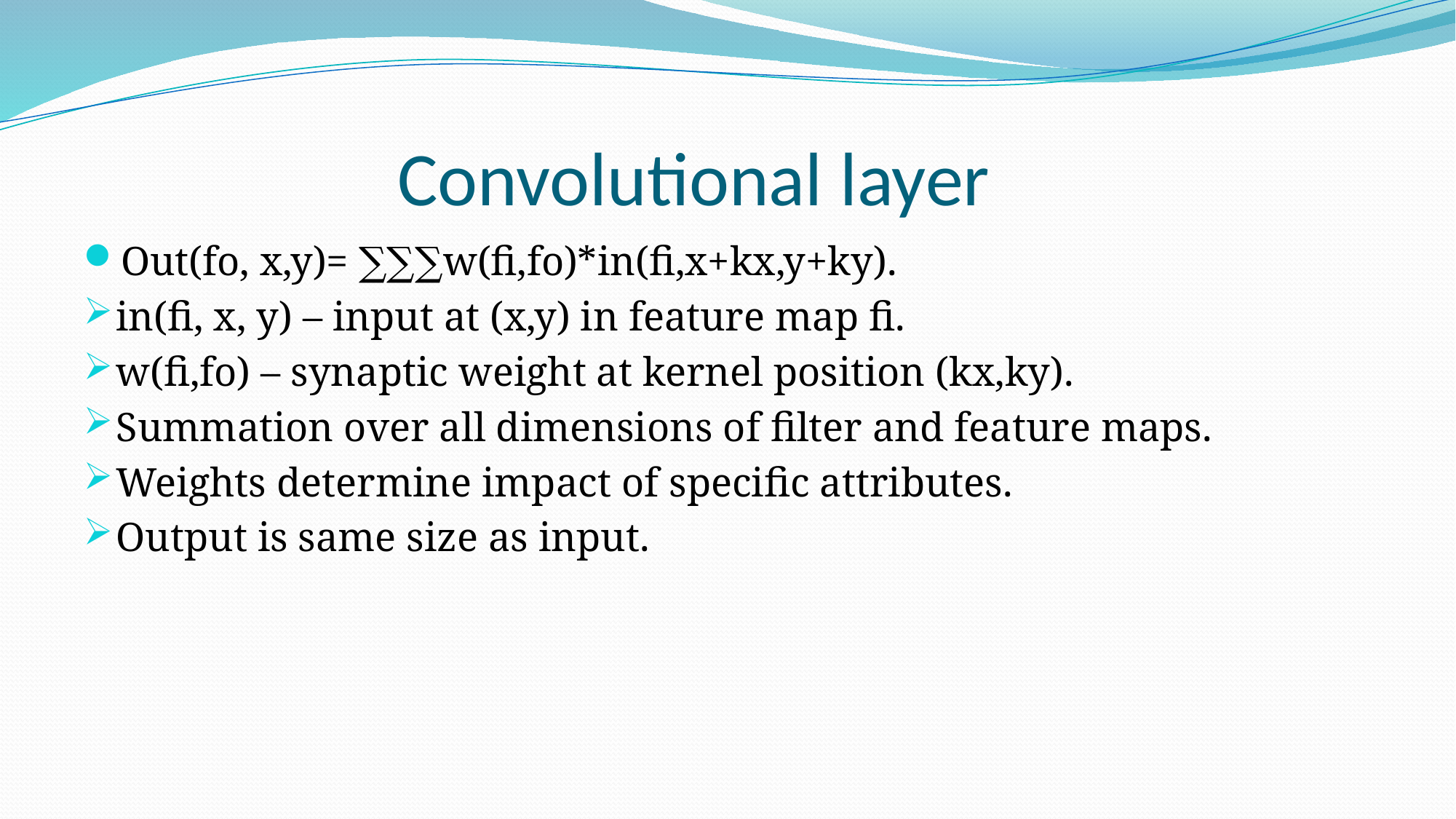

# Convolutional layer
Out(fo, x,y)= ∑∑∑w(fi,fo)*in(fi,x+kx,y+ky).
in(fi, x, y) – input at (x,y) in feature map fi.
w(fi,fo) – synaptic weight at kernel position (kx,ky).
Summation over all dimensions of filter and feature maps.
Weights determine impact of specific attributes.
Output is same size as input.